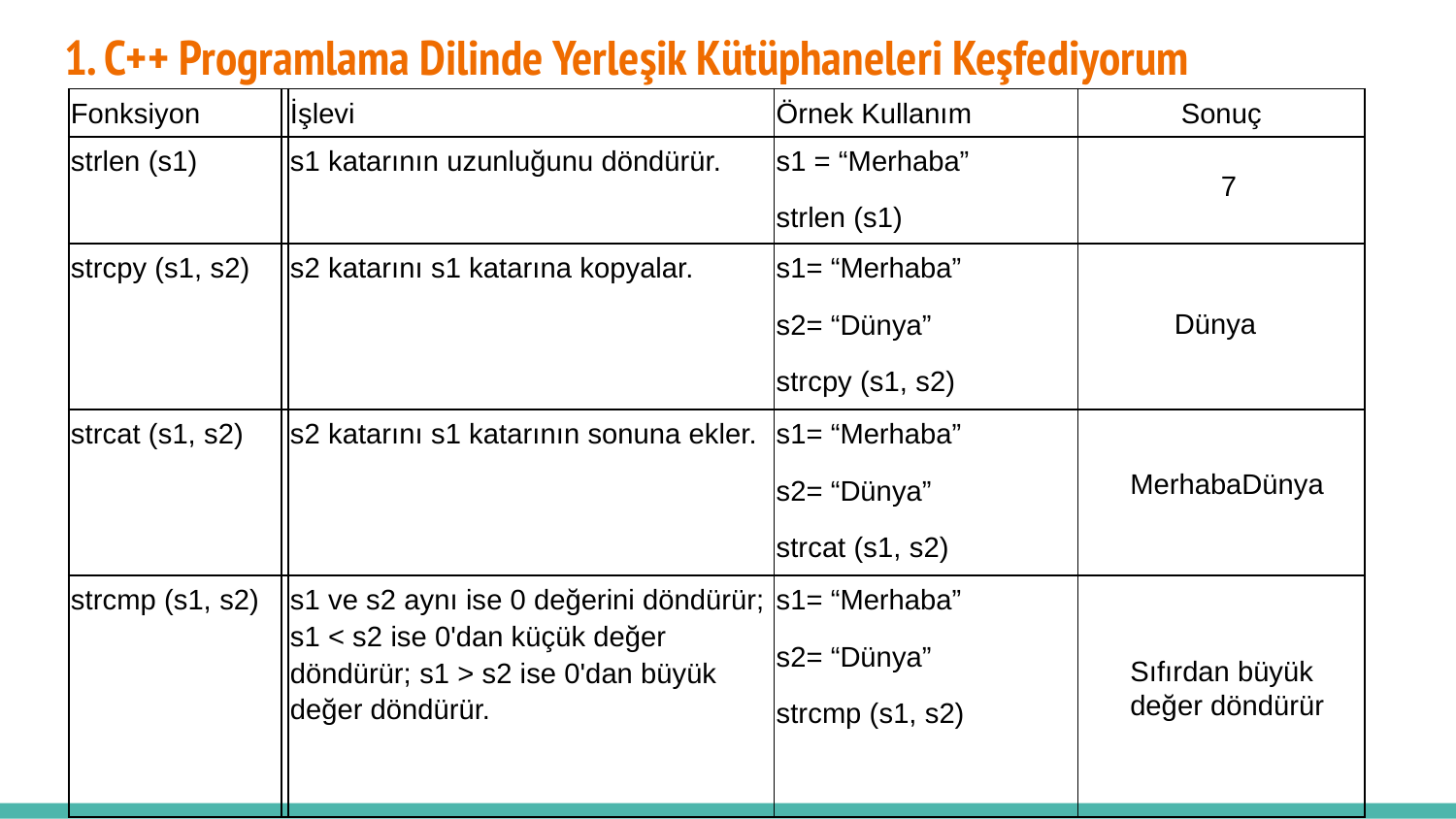

# 1. C++ Programlama Dilinde Yerleşik Kütüphaneleri Keşfediyorum
Algoritmanızellikleri
| Fonksiyon |  | İşlevi | Örnek Kullanım | Sonuç |
| --- | --- | --- | --- | --- |
| strlen (s1) |  | s1 katarının uzunluğunu döndürür. | s1 = “Merhaba” strlen (s1) |  |
| strcpy (s1, s2) |  | s2 katarını s1 katarına kopyalar. | s1= “Merhaba” s2= “Dünya” strcpy (s1, s2) |  |
| strcat (s1, s2) |  | s2 katarını s1 katarının sonuna ekler. | s1= “Merhaba” s2= “Dünya” strcat (s1, s2) |  |
| strcmp (s1, s2) |  | s1 ve s2 aynı ise 0 değerini döndürür; s1 < s2 ise 0'dan küçük değer döndürür; s1 > s2 ise 0'dan büyük değer döndürür. | s1= “Merhaba” s2= “Dünya” strcmp (s1, s2) |  |
7
Dünya
MerhabaDünya
Sıfırdan büyük değer döndürür